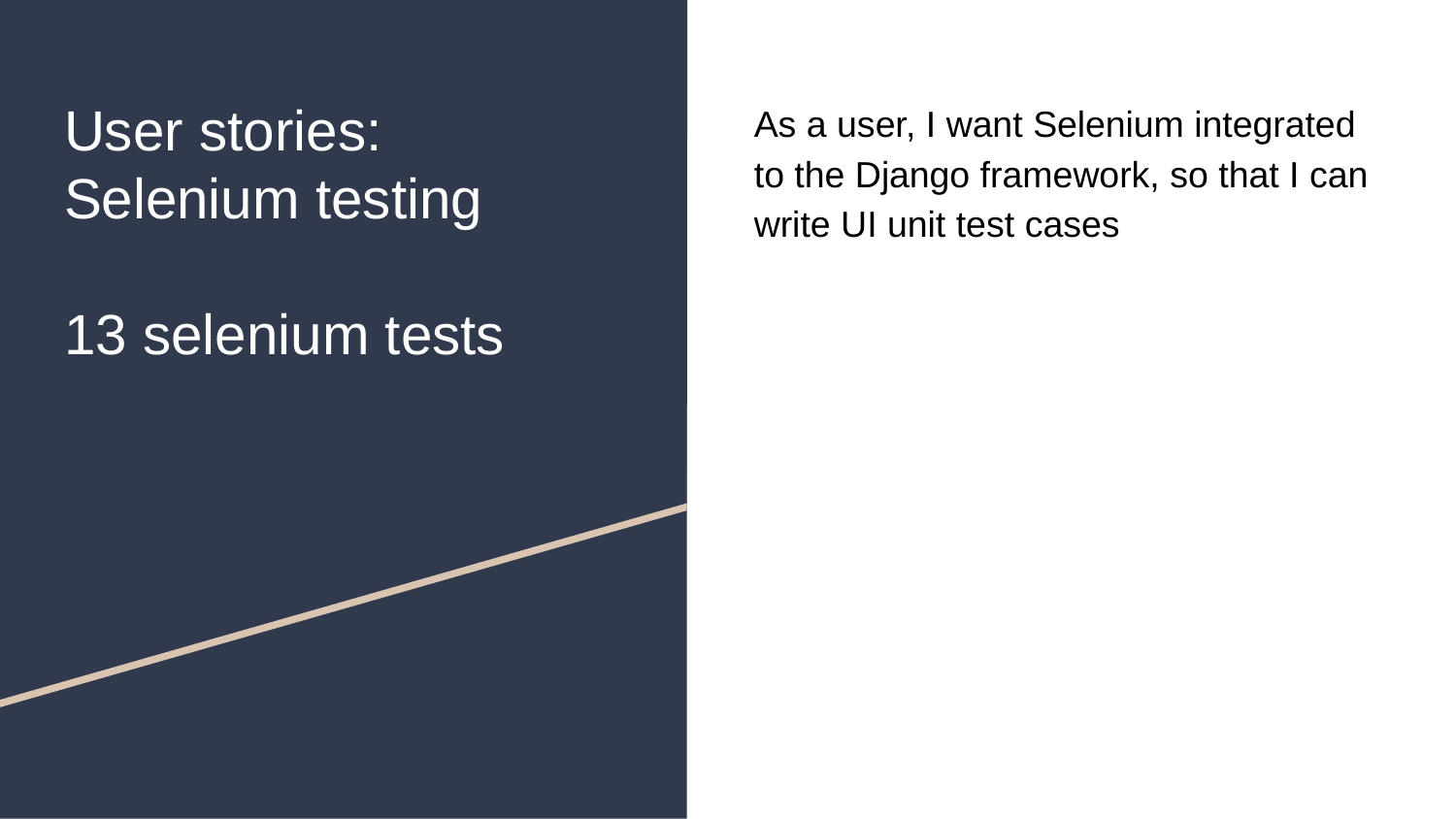

# User stories: Selenium testing

13 selenium tests
As a user, I want Selenium integrated to the Django framework, so that I can write UI unit test cases